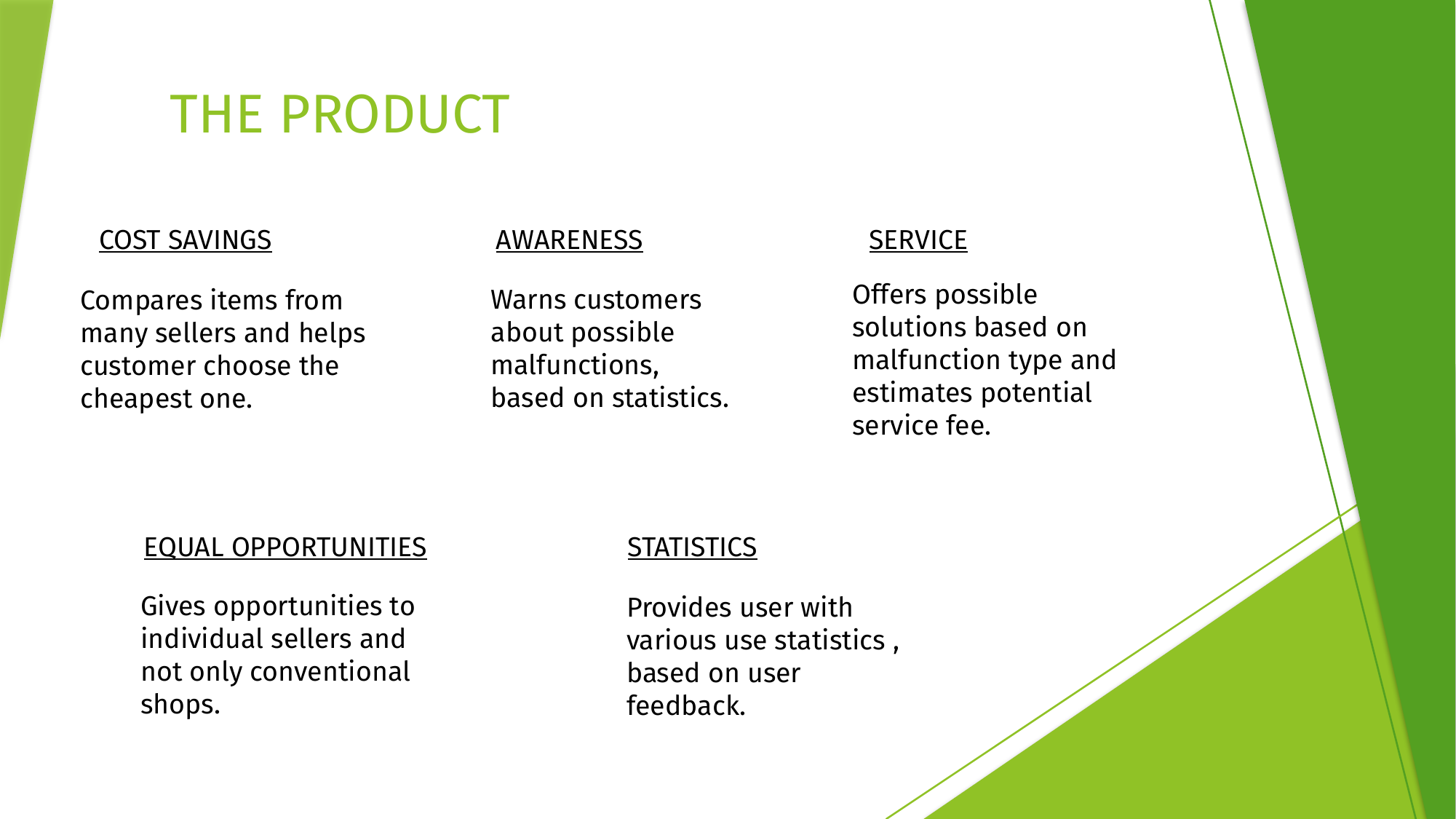

# THE PRODUCT
COST SAVINGS
SERVICE
AWARENESS
Offers possible solutions based on malfunction type and estimates potential service fee.
Warns customers about possible malfunctions, based on statistics.
Compares items from many sellers and helps customer choose the cheapest one.

EQUAL OPPORTUNITIES
STATISTICS
Gives opportunities to individual sellers and not only conventional shops.
Provides user with various use statistics , based on user feedback.